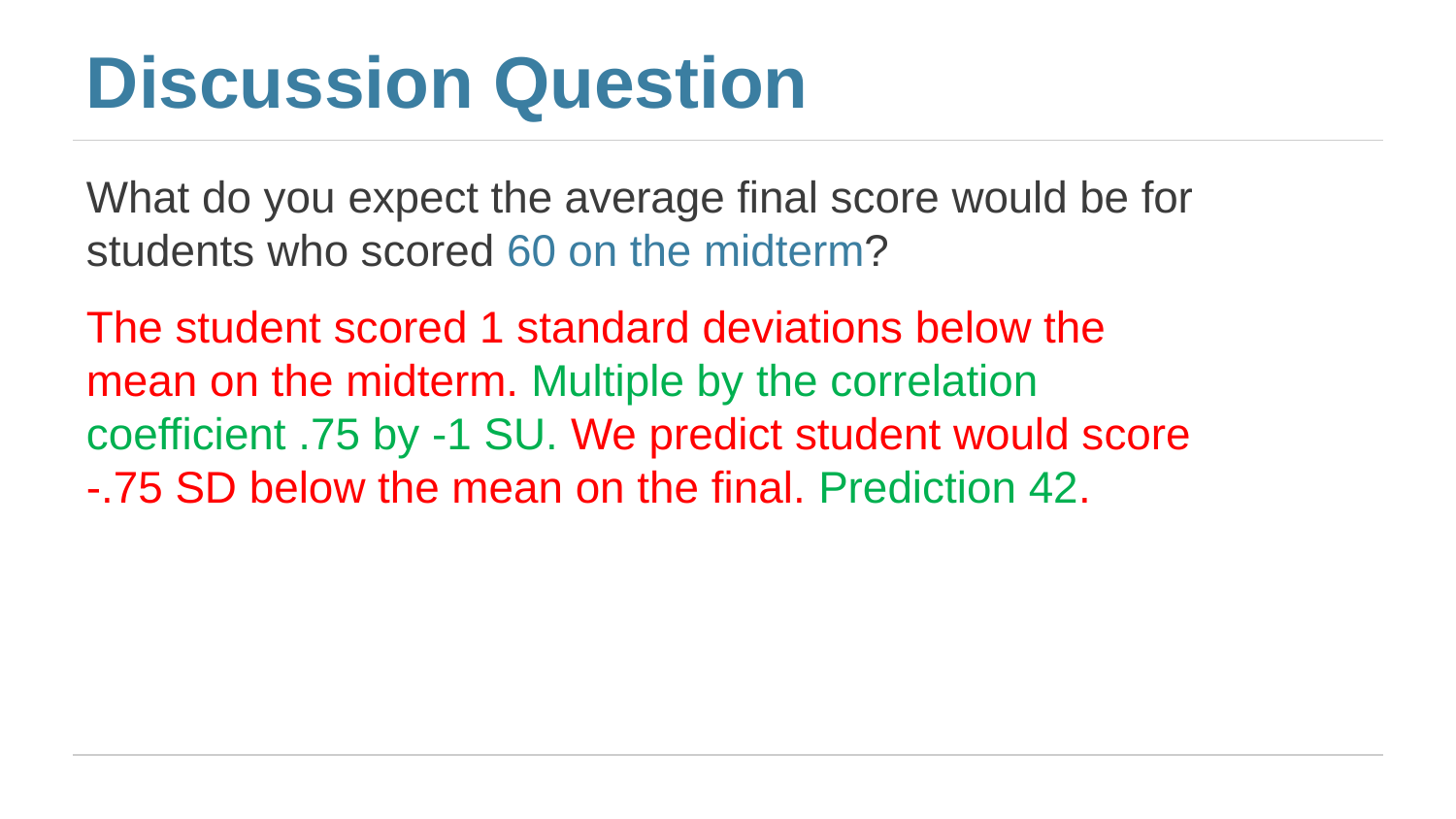

# Discussion Question
What do you expect the average final score would be for  students who scored 60 on the midterm?
The student scored 1 standard deviations below the mean on the midterm. Multiple by the correlation coefficient .75 by -1 SU. We predict student would score -.75 SD below the mean on the final. Prediction 42.